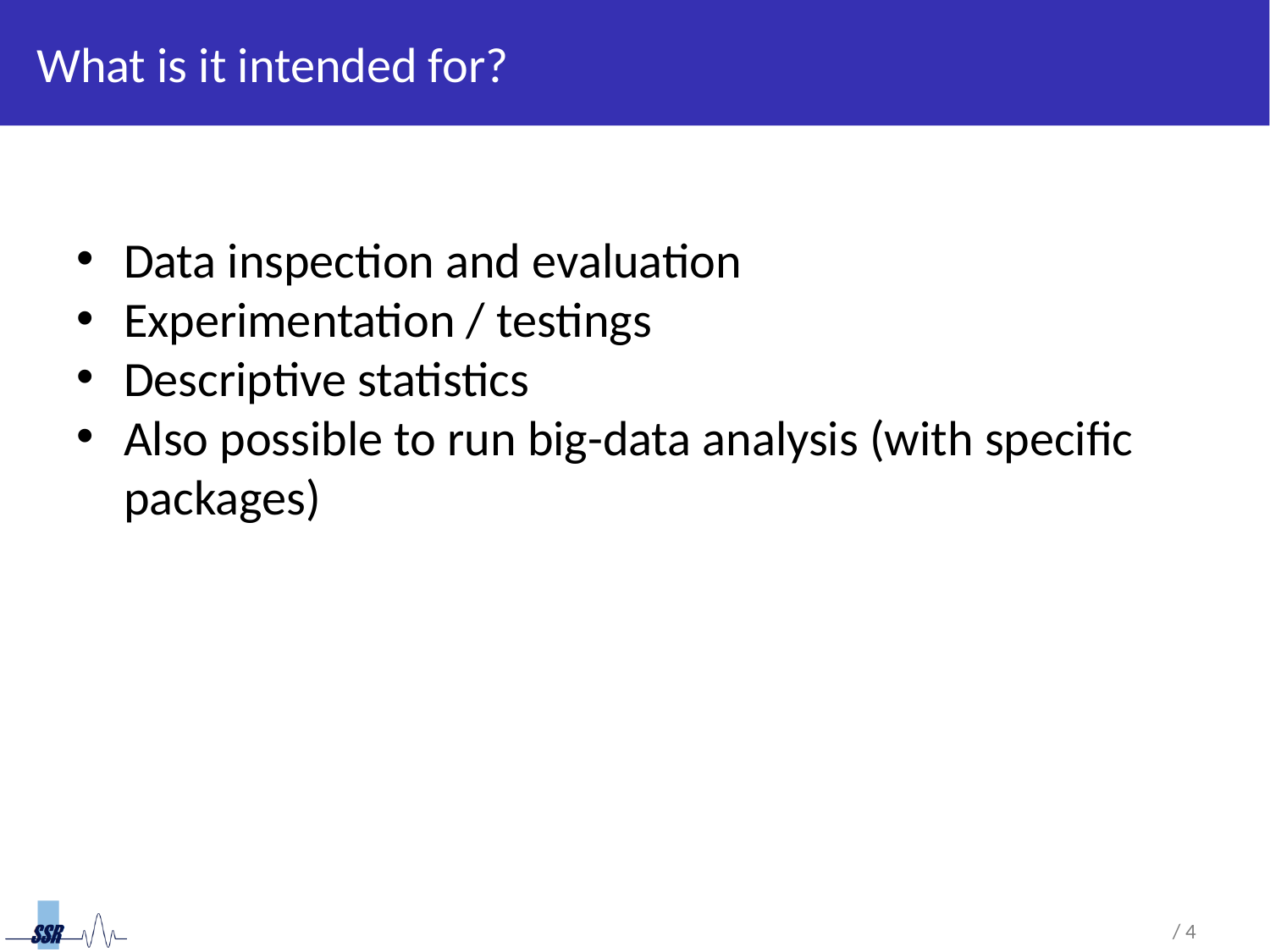

What is it intended for?
Data inspection and evaluation
Experimentation / testings
Descriptive statistics
Also possible to run big-data analysis (with specific packages)